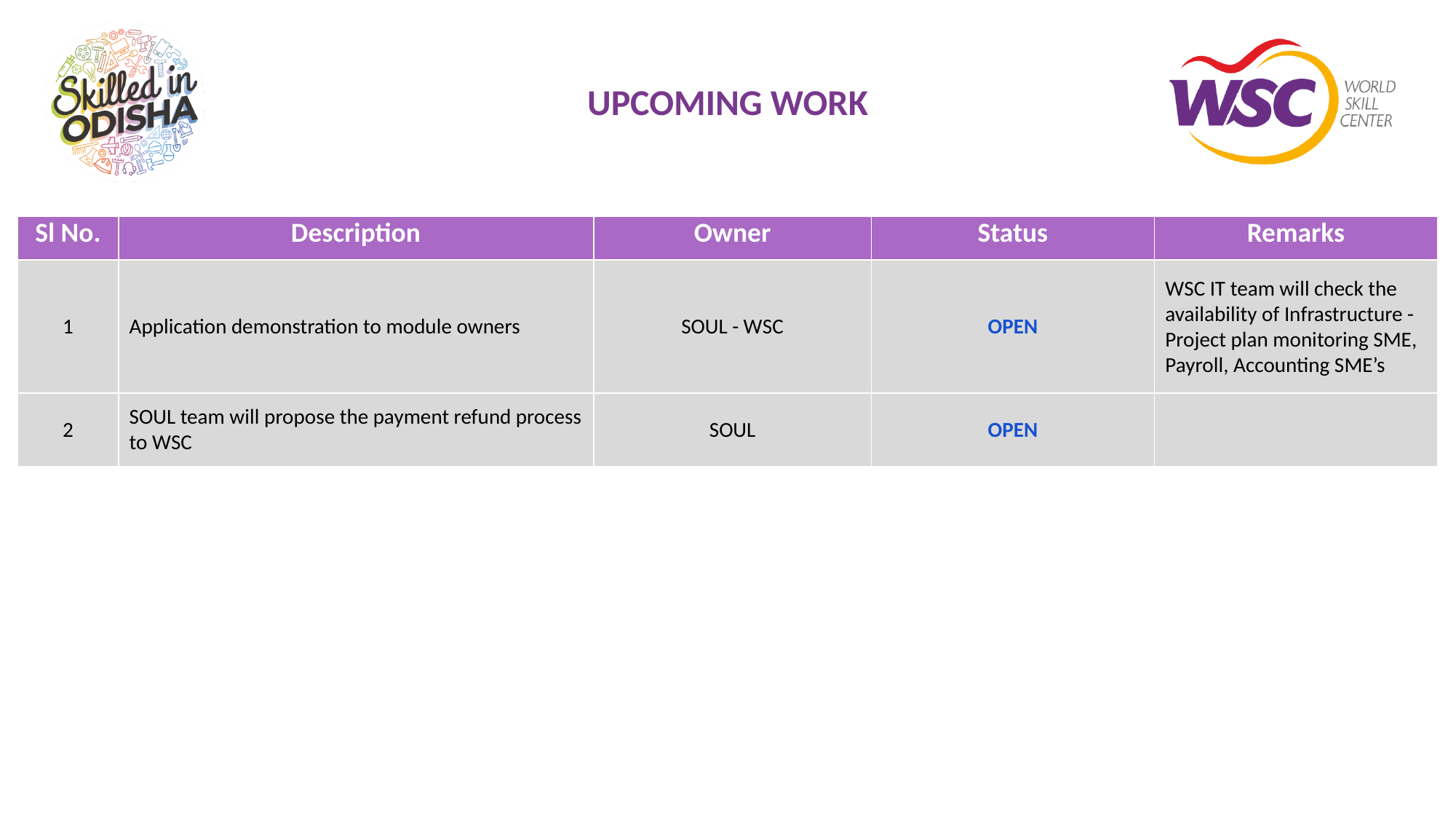

# UPCOMING WORK
| Sl No. | Description | Owner | Status | Remarks |
| --- | --- | --- | --- | --- |
| 1 | Application demonstration to module owners | SOUL - WSC | OPEN | WSC IT team will check the availability of Infrastructure - Project plan monitoring SME, Payroll, Accounting SME’s |
| 2 | SOUL team will propose the payment refund process to WSC | SOUL | OPEN |  |
10